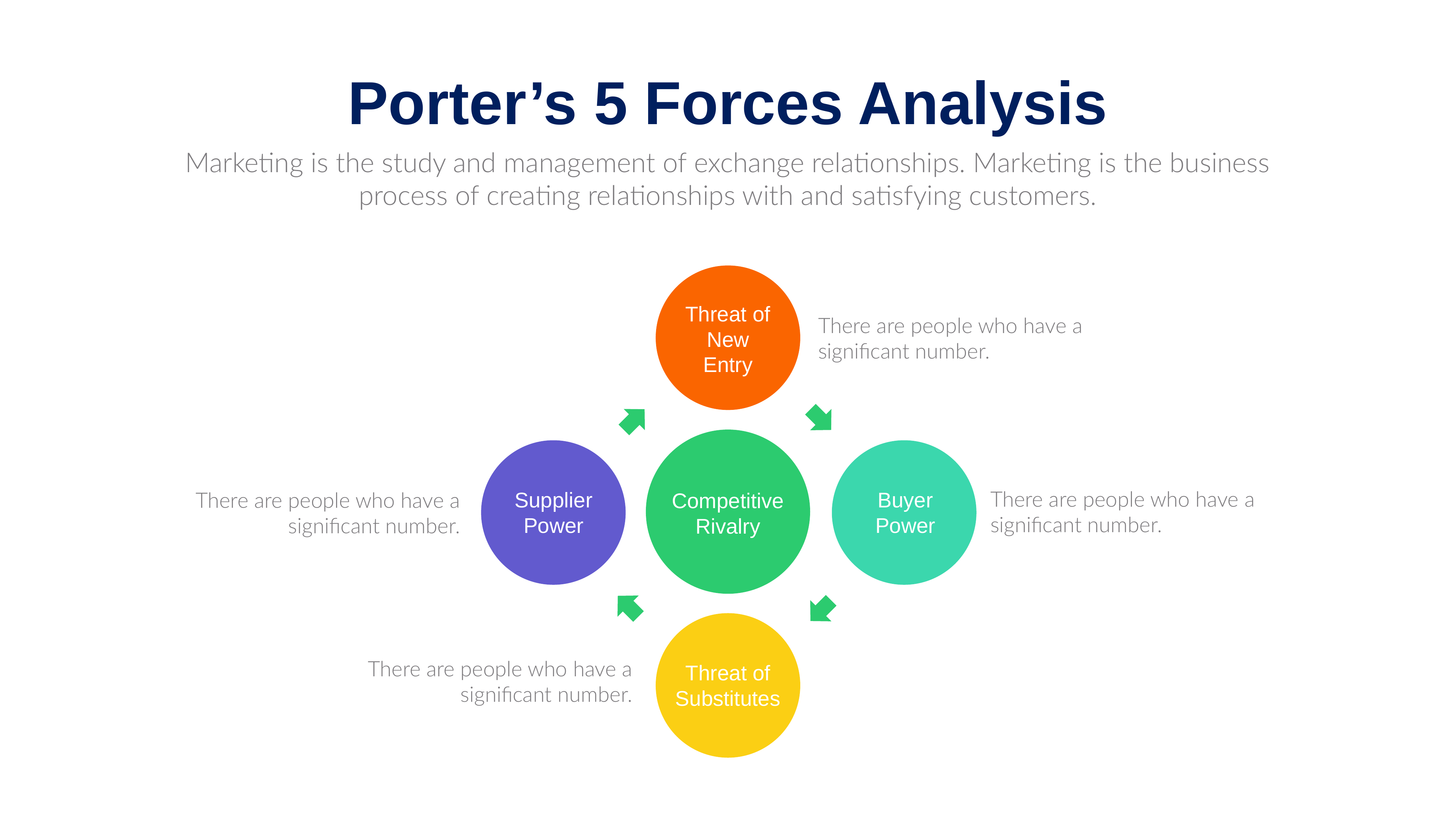

Porter’s 5 Forces Analysis
Marketing is the study and management of exchange relationships. Marketing is the business process of creating relationships with and satisfying customers.

Threat of New Entry
There are people who have a significant number.

There are people who have a significant number.
There are people who have a significant number.
Supplier Power
Buyer Power
Competitive Rivalry

There are people who have a significant number.
Threat of Substitutes